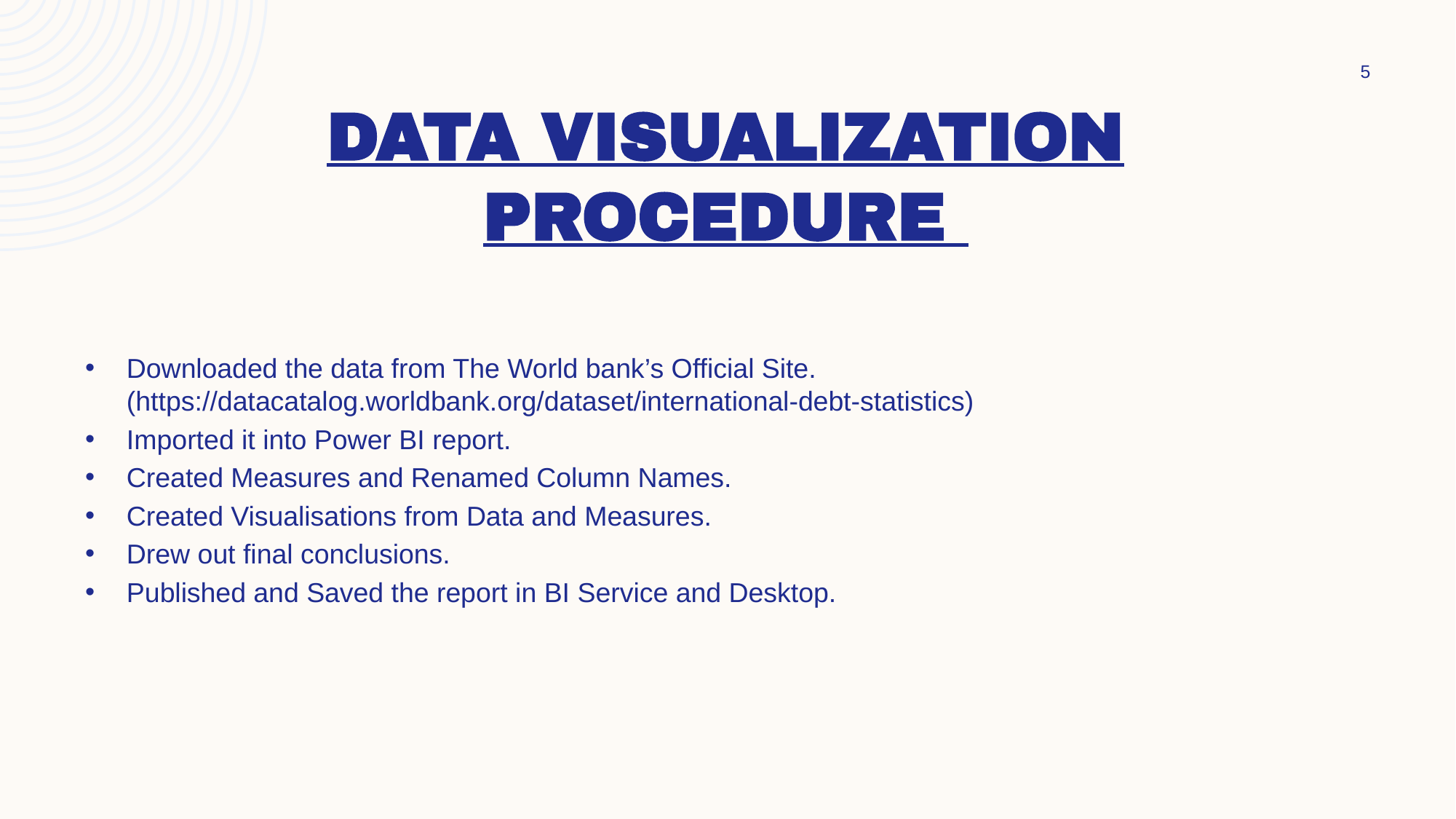

5
# Data Visualization Procedure
Downloaded the data from The World bank’s Official Site. (https://datacatalog.worldbank.org/dataset/international-debt-statistics)
Imported it into Power BI report.
Created Measures and Renamed Column Names.
Created Visualisations from Data and Measures.
Drew out final conclusions.
Published and Saved the report in BI Service and Desktop.